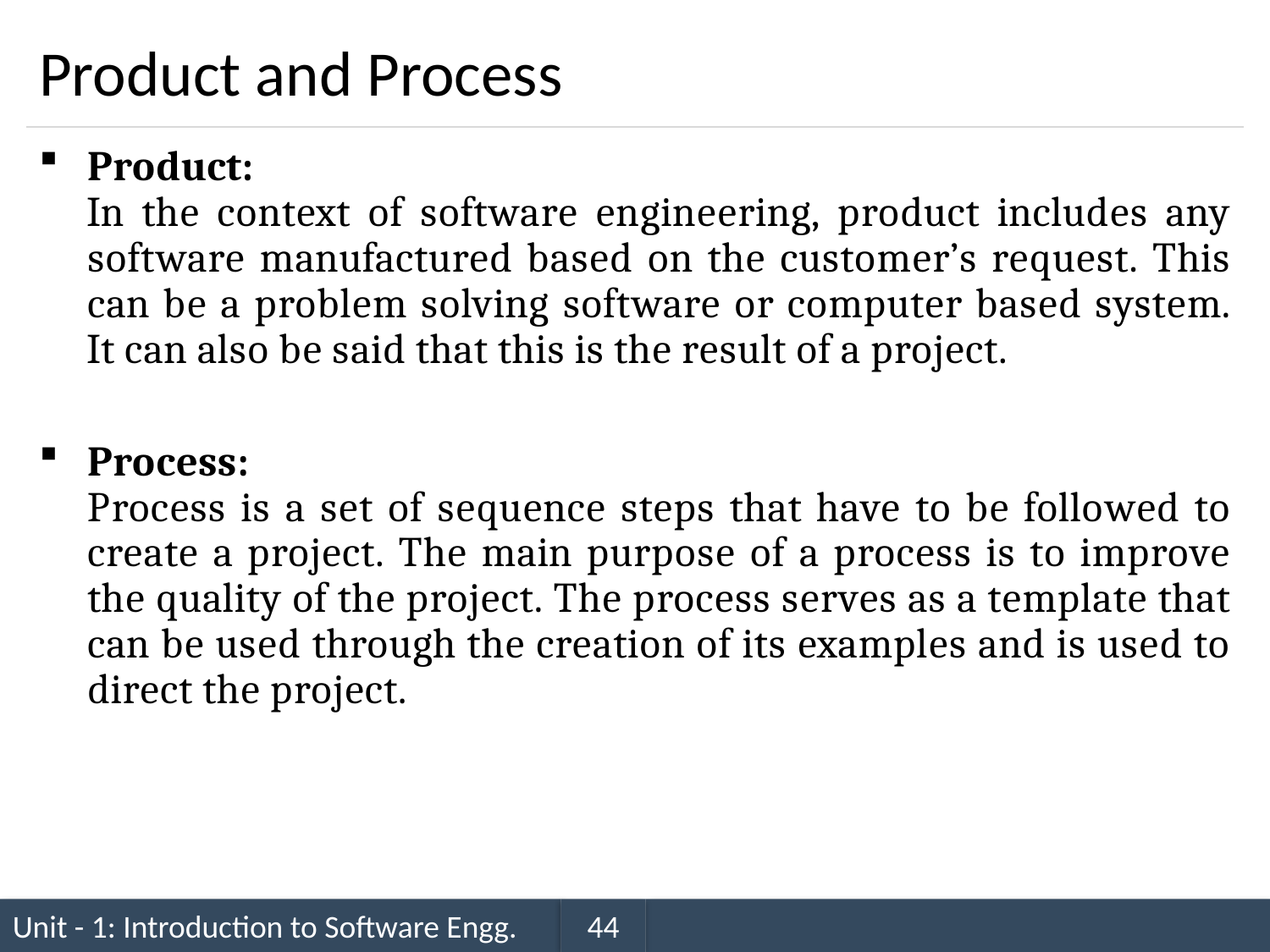

# Product and Process
Product: 
In the context of software engineering, product includes any software manufactured based on the customer’s request. This can be a problem solving software or computer based system. It can also be said that this is the result of a project.

Process: 
Process is a set of sequence steps that have to be followed to create a project. The main purpose of a process is to improve the quality of the project. The process serves as a template that can be used through the creation of its examples and is used to direct the project.